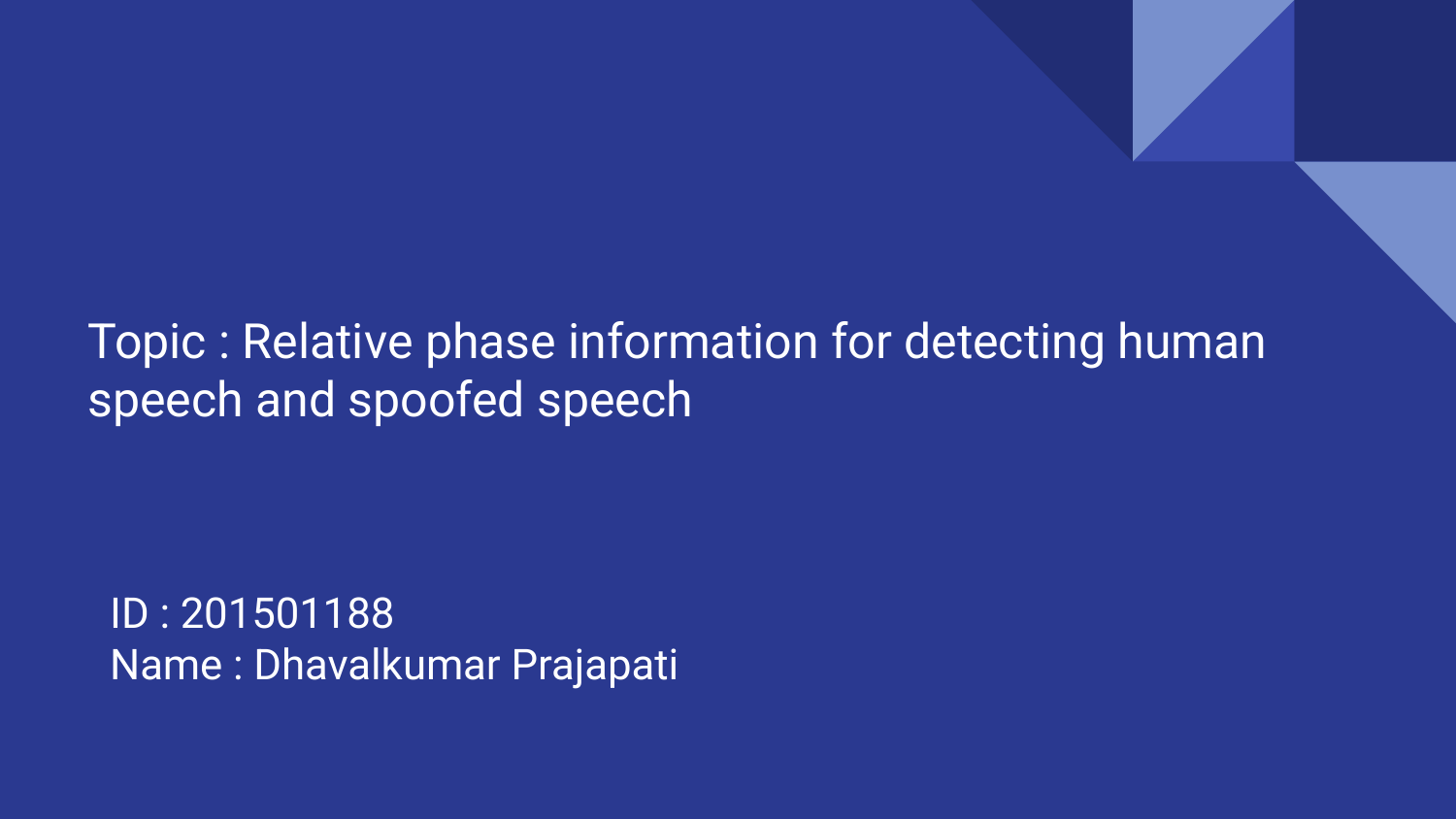

# Topic : ​Relative phase information for detecting human speech and spoofed speech

ID : 201501188
Name : Dhavalkumar Prajapati